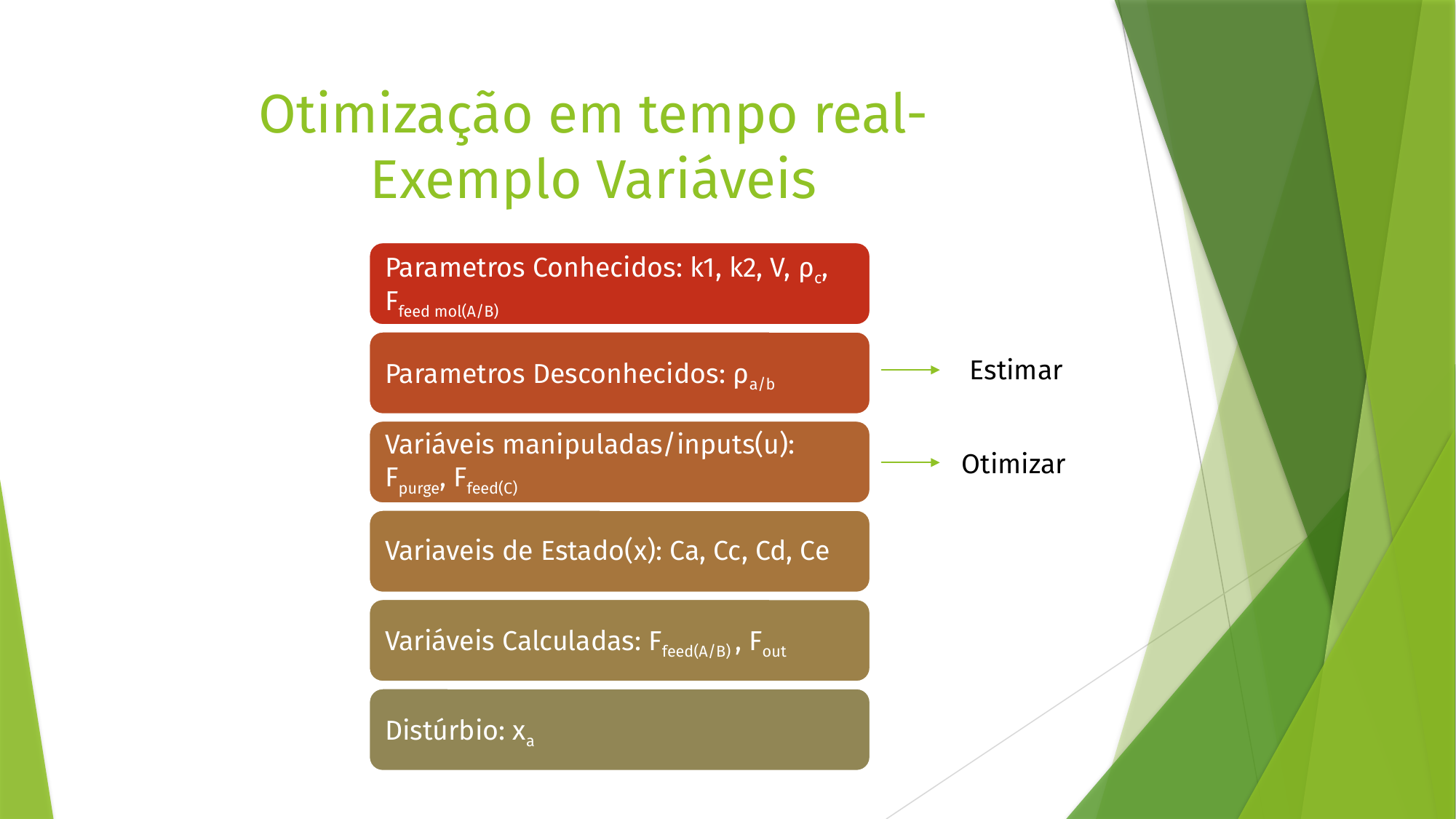

# Otimização em tempo real- Exemplo Variáveis
Parametros Conhecidos: k1, k2, V, ρc, Ffeed mol(A/B)
Parametros Desconhecidos: ρa/b
Variáveis manipuladas/inputs(u): Fpurge, Ffeed(C)
Variaveis de Estado(x): Ca, Cc, Cd, Ce
Variáveis Calculadas: Ffeed(A/B) , Fout
Distúrbio: xa
Estimar
Otimizar